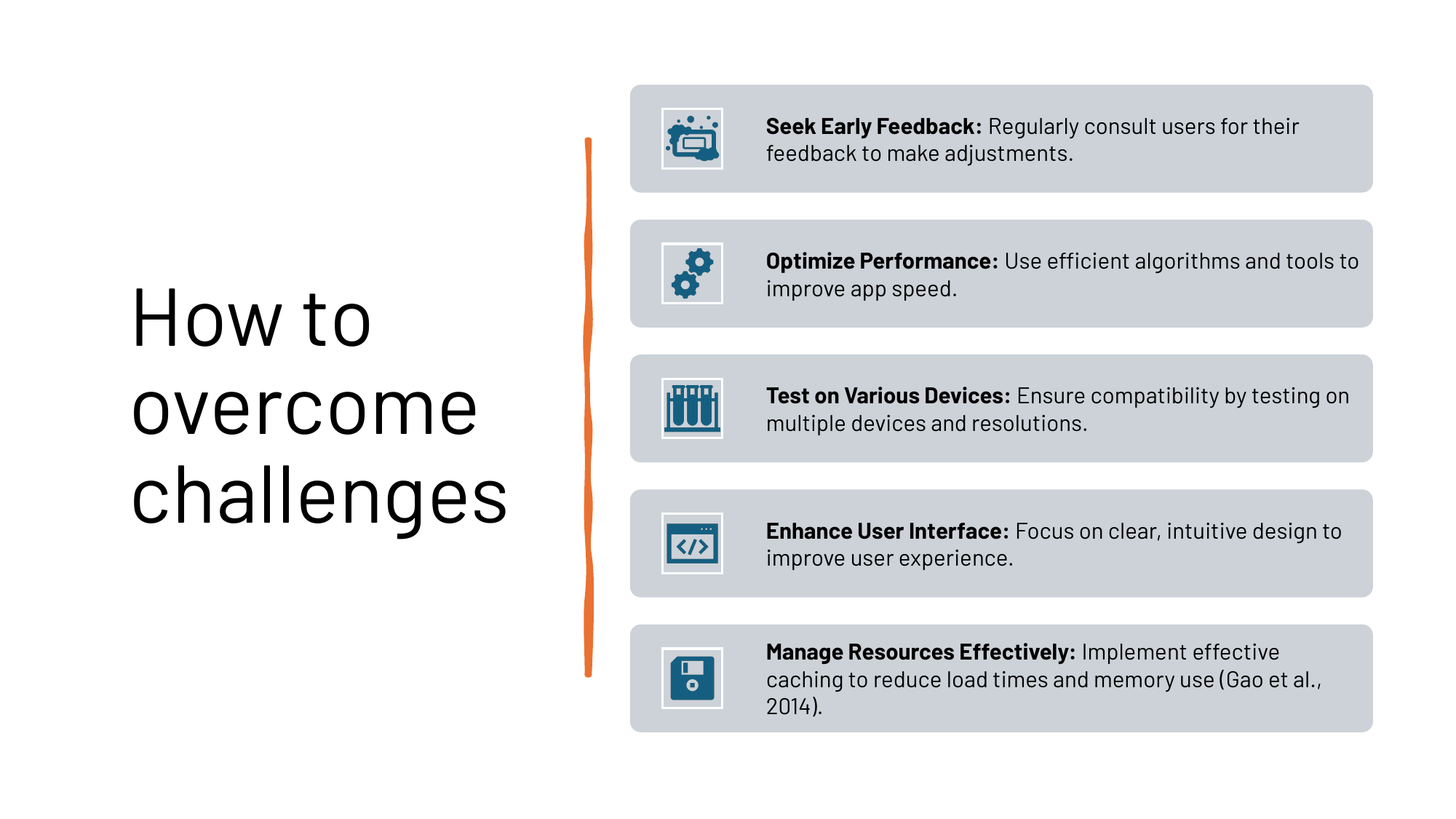

# Project Overview
Growing Demand: Users increasingly seek personalized and dynamic wallpaper options for their devices.
Pexels Integration: Utilizes Pexels API for access to high-quality, real-time images.
User-Friendly Design: Features a clean, intuitive interface for easy navigation and wallpaper selection.
Efficient Performance: Implements Glide for fast image loading and effective caching.
Comprehensive Testing: Ensures compatibility and performance across various Android devices.

How to overcome challenges
Seek Early Feedback: Regularly consult users for their feedback to make adjustments.
Optimize Performance: Use efficient algorithms and tools to improve app speed.
Test on Various Devices: Ensure compatibility by testing on multiple devices and resolutions.
Enhance User Interface: Focus on clear, intuitive design to improve user experience.
Manage Resources Effectively: Implement effective caching to reduce load times and memory use (Gao et al., 2014).